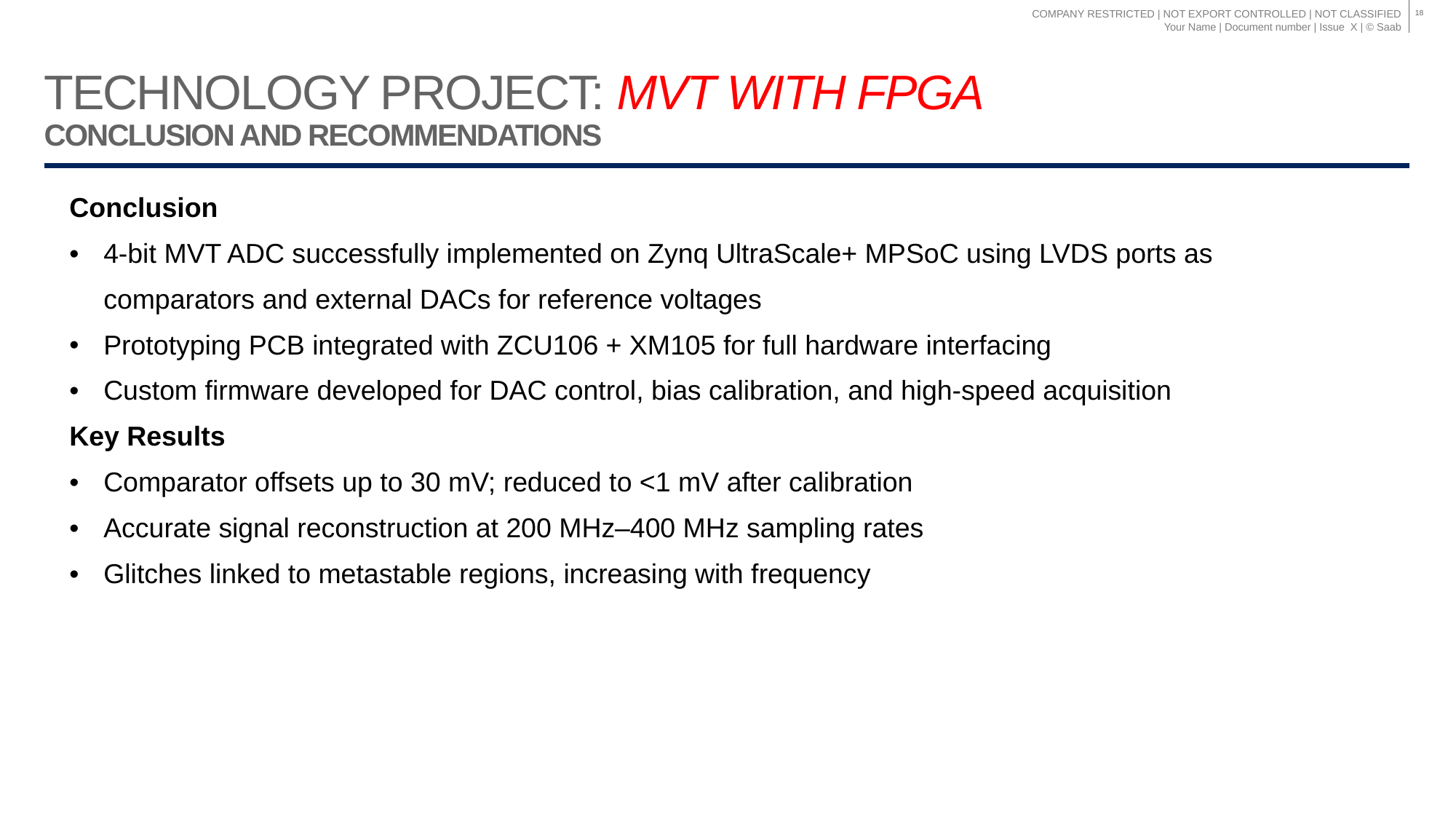

18
# Technology Project: MVT with FPGA conclusion and recommendations
| Conclusion 4-bit MVT ADC successfully implemented on Zynq UltraScale+ MPSoC using LVDS ports as comparators and external DACs for reference voltages Prototyping PCB integrated with ZCU106 + XM105 for full hardware interfacing Custom firmware developed for DAC control, bias calibration, and high-speed acquisition Key Results Comparator offsets up to 30 mV; reduced to <1 mV after calibration Accurate signal reconstruction at 200 MHz–400 MHz sampling rates Glitches linked to metastable regions, increasing with frequency |  |
| --- | --- |
|  |  |